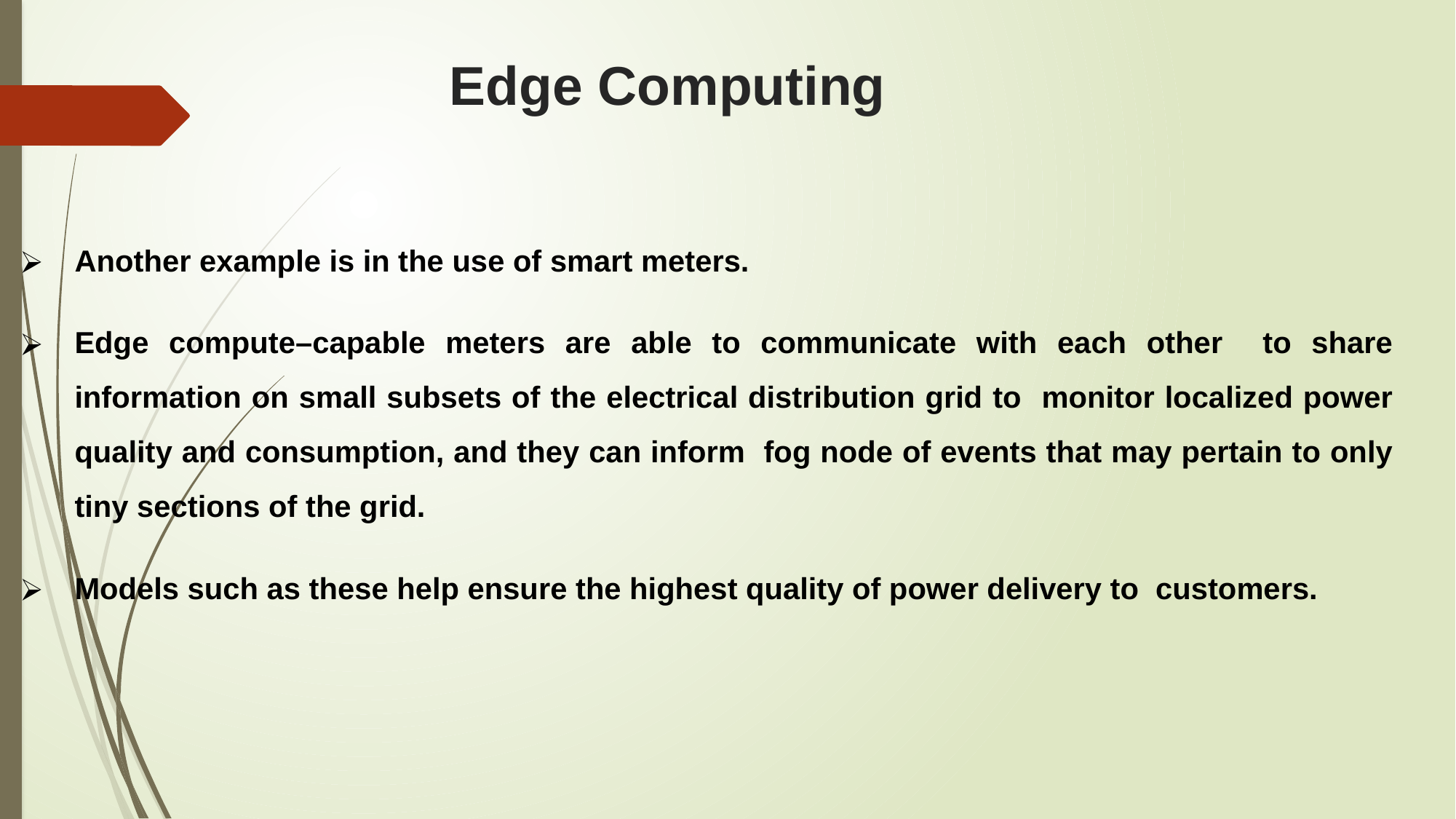

# Edge Computing

Another example is in the use of smart meters.
Edge compute–capable meters are able to communicate with each other  to share information on small subsets of the electrical distribution grid to  monitor localized power quality and consumption, and they can inform  fog node of events that may pertain to only tiny sections of the grid.
Models such as these help ensure the highest quality of power delivery to  customers.